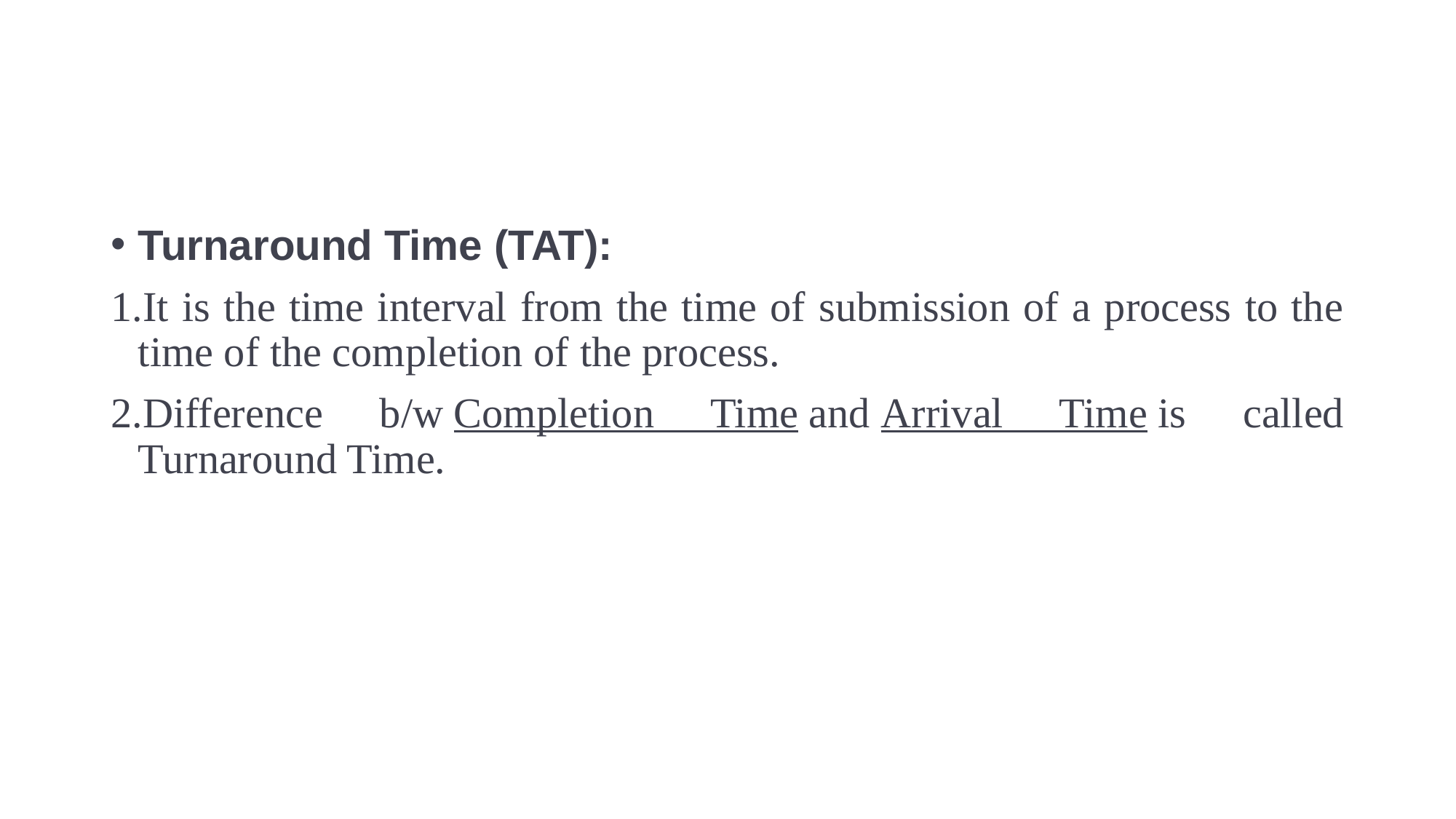

Turnaround Time (TAT):
It is the time interval from the time of submission of a process to the time of the completion of the process.
Difference b/w Completion Time and Arrival Time is called Turnaround Time.